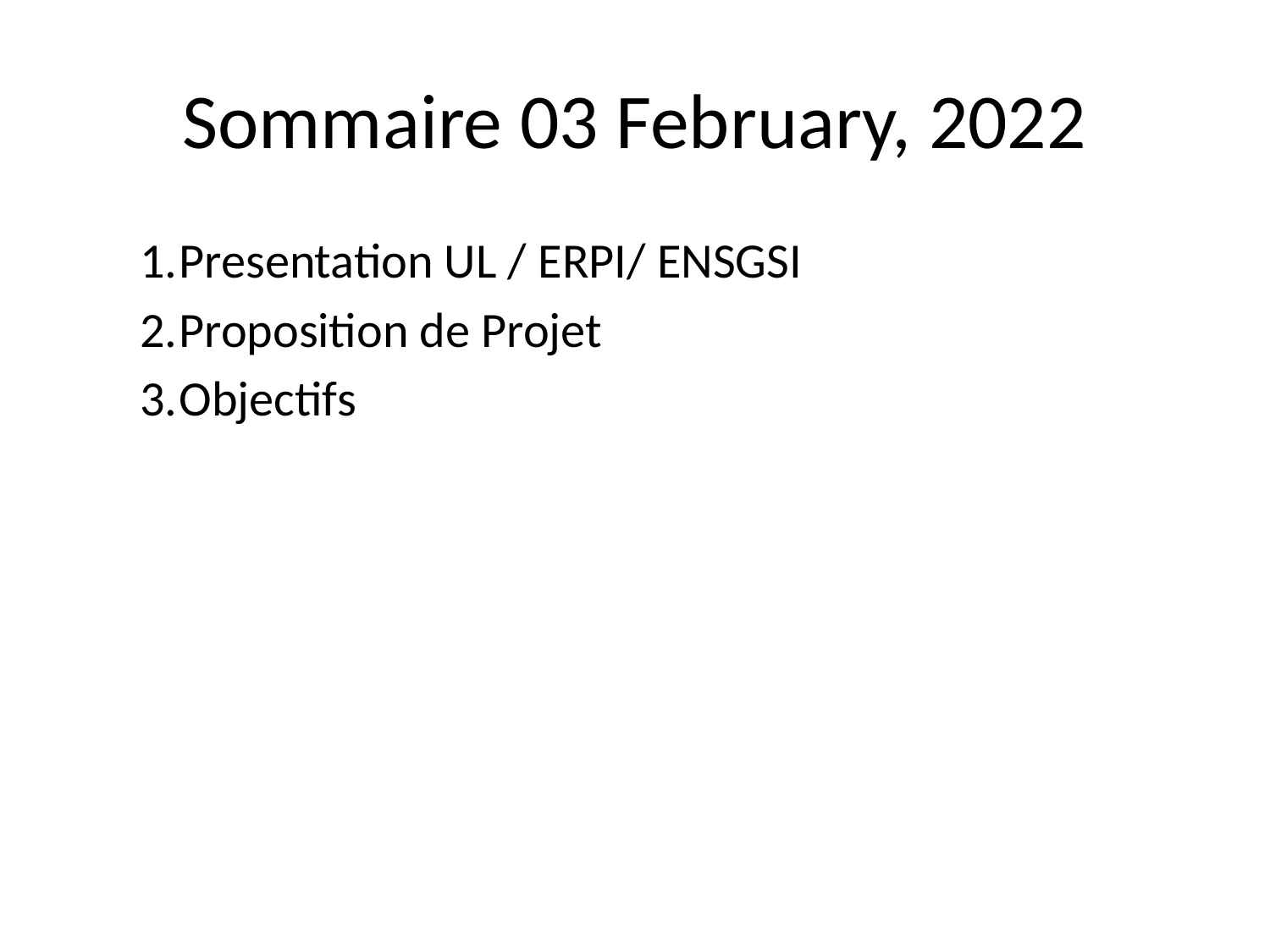

# Sommaire 03 February, 2022
Presentation UL / ERPI/ ENSGSI
Proposition de Projet
Objectifs